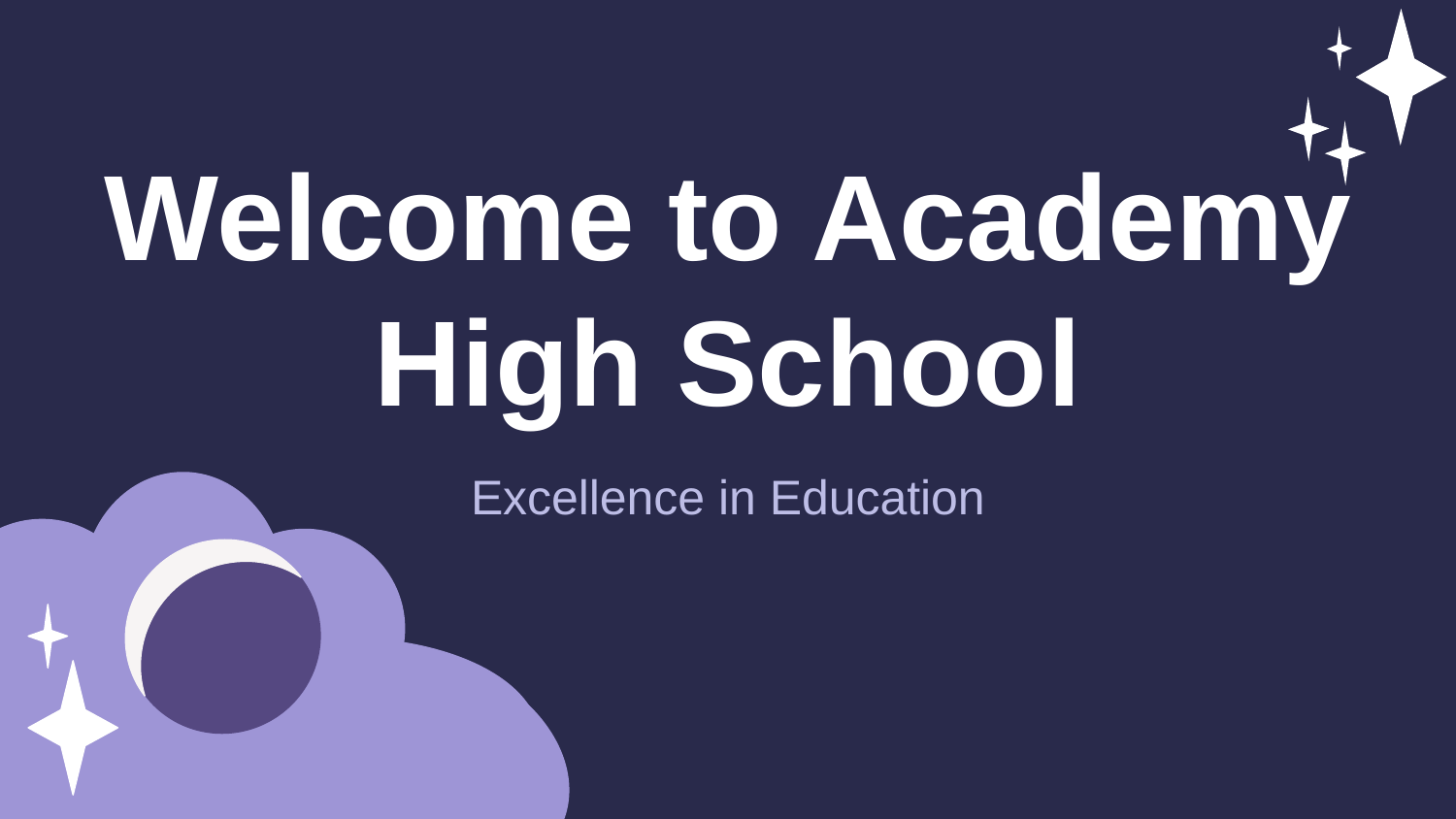

Welcome to Academy High School
Excellence in Education